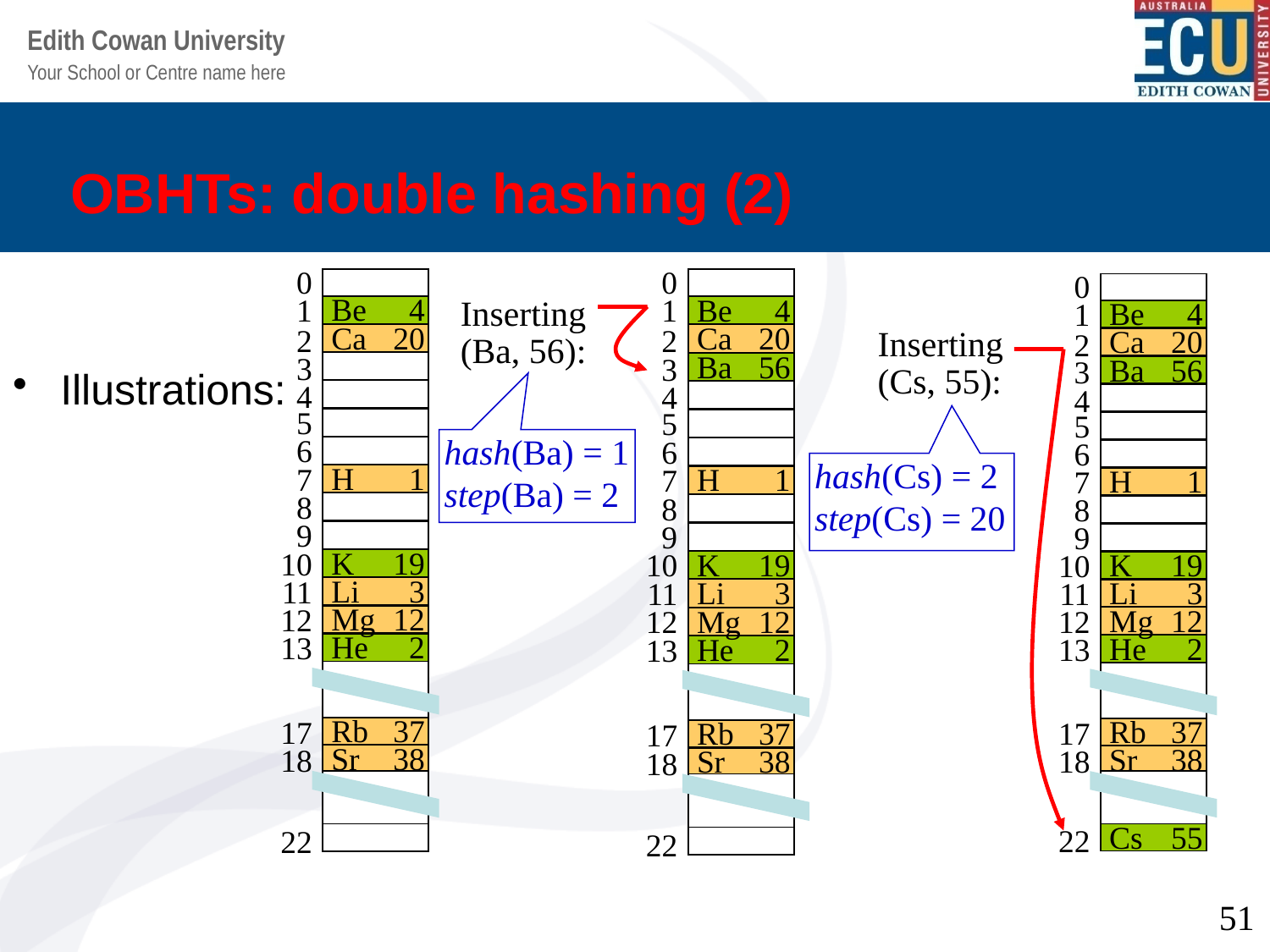

# OBHTs: double hashing (2)
0

1
Be	4
2
Ca	20
3

4

5

6

7
H	1
8

9

10
K	19
11
Li	3
12
Mg	12
13
He	2

17
Rb	37
18
Sr	38

22

0

1
Be	4
2
Ca	20
3
Ba	56
4

5

6

7
H	1
8

9

10
K	19
11
Li	3
12
Mg	12
13
He	2

17
Rb	37
18
Sr	38

22

0

1
Be	4
2
Ca	20
3
Ba	56
4

5

6

7
H	1
8

9

10
K	19
11
Li	3
12
Mg	12
13
He	2

17
Rb	37
18
Sr	38

22
Cs	55
Inserting (Ba, 56):

Inserting (Cs, 55):

Illustrations:
hash(Ba) = 1
step(Ba) = 2
hash(Cs) = 2
step(Cs) = 20
51